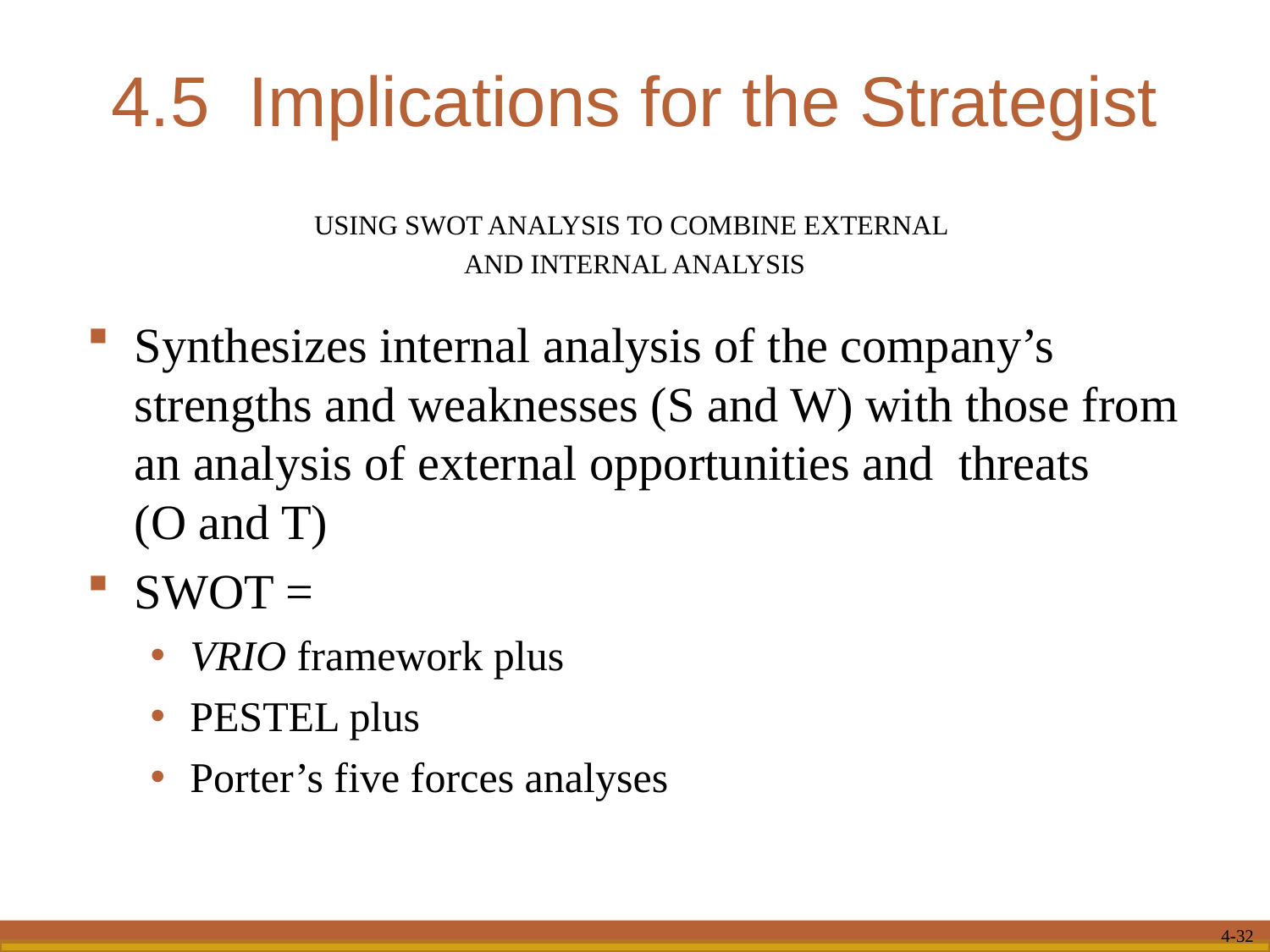

# 4.5  Implications for the Strategist
USING SWOT ANALYSIS TO COMBINE EXTERNAL
AND INTERNAL ANALYSIS
Synthesizes internal analysis of the company’s strengths and weaknesses (S and W) with those from an analysis of external opportunities and  threats     (O and T)
SWOT =
VRIO framework plus
PESTEL plus
Porter’s five forces analyses